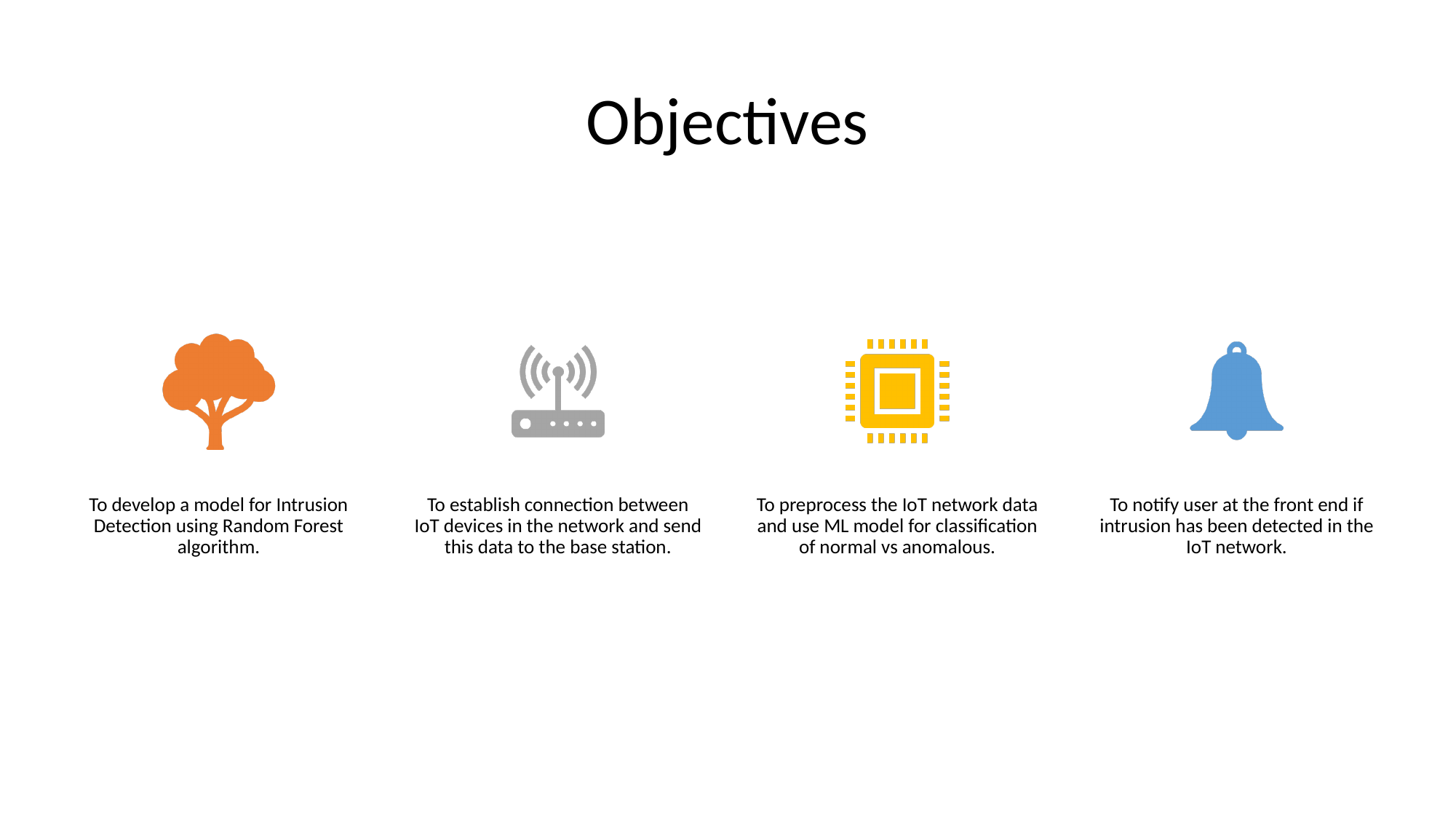

# Objectives
To develop a model for Intrusion Detection using Random Forest algorithm.
To establish connection between IoT devices in the network and send this data to the base station.
To preprocess the IoT network data and use ML model for classification of normal vs anomalous.
To notify user at the front end if intrusion has been detected in the IoT network.